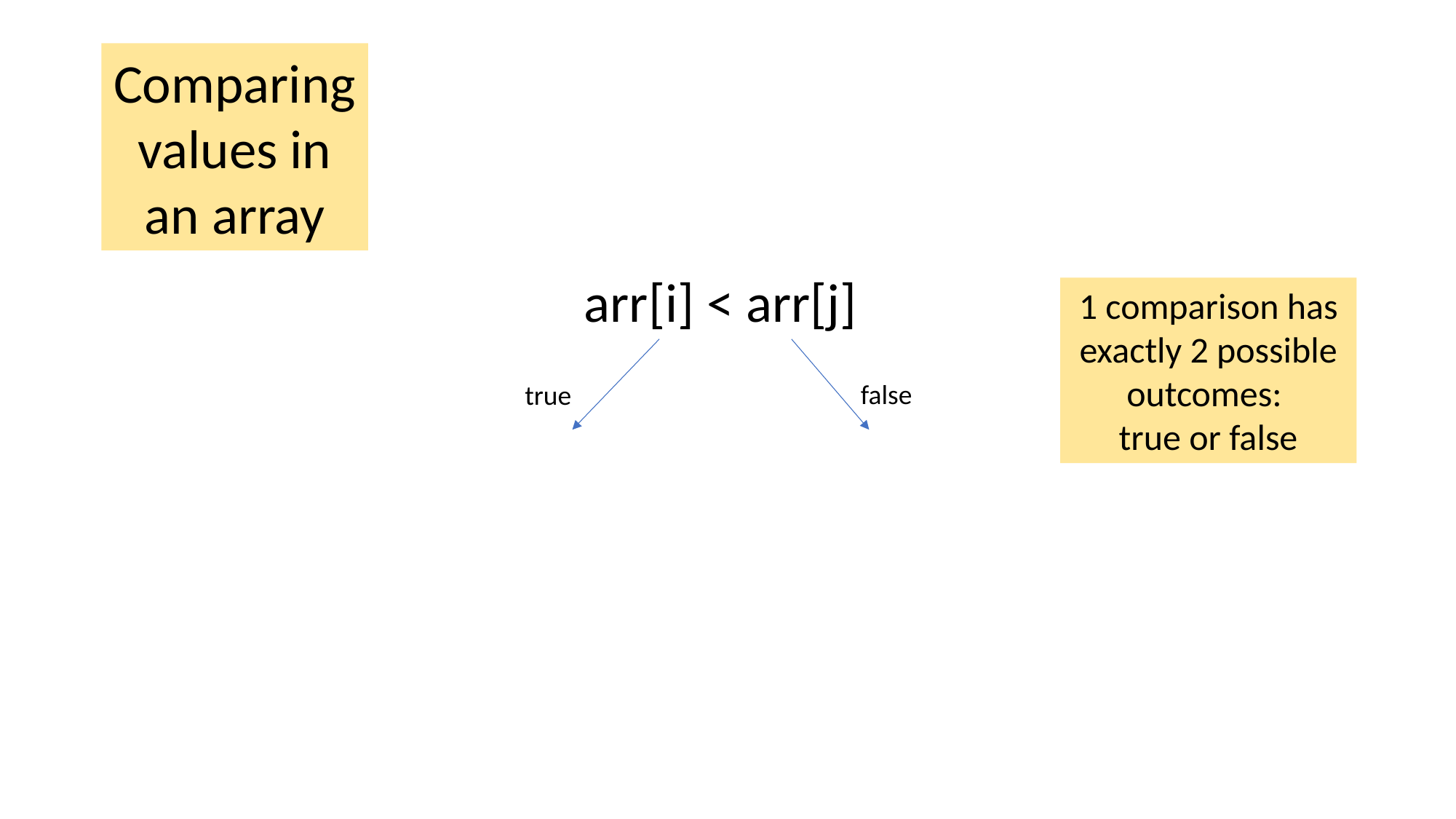

Comparing values in an array
arr[i] < arr[j]
1 comparison has exactly 2 possible outcomes:
true or false
false
true